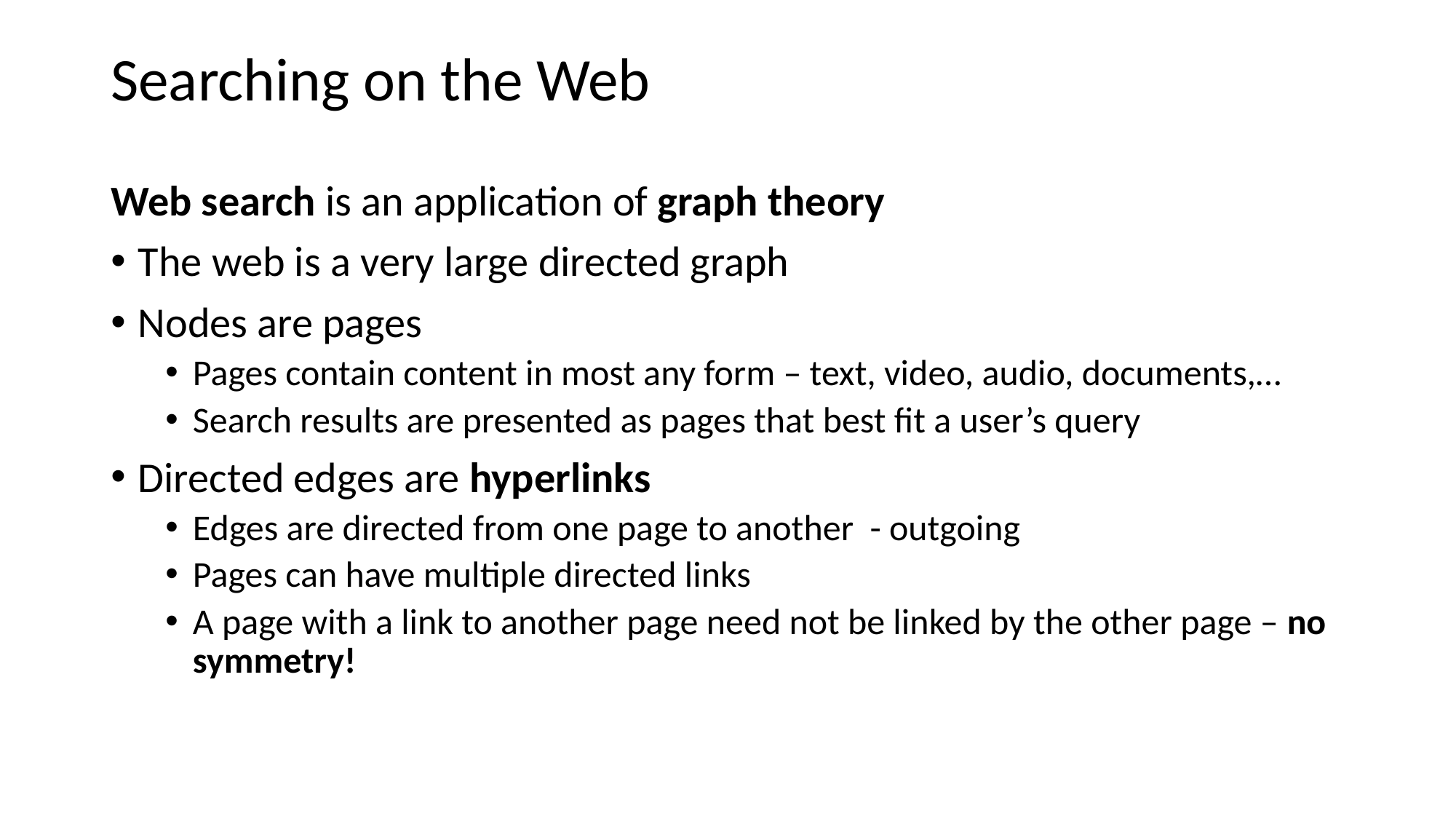

# Searching on the Web
Web search is an application of graph theory
The web is a very large directed graph
Nodes are pages
Pages contain content in most any form – text, video, audio, documents,…
Search results are presented as pages that best fit a user’s query
Directed edges are hyperlinks
Edges are directed from one page to another  - outgoing
Pages can have multiple directed links
A page with a link to another page need not be linked by the other page – no symmetry!